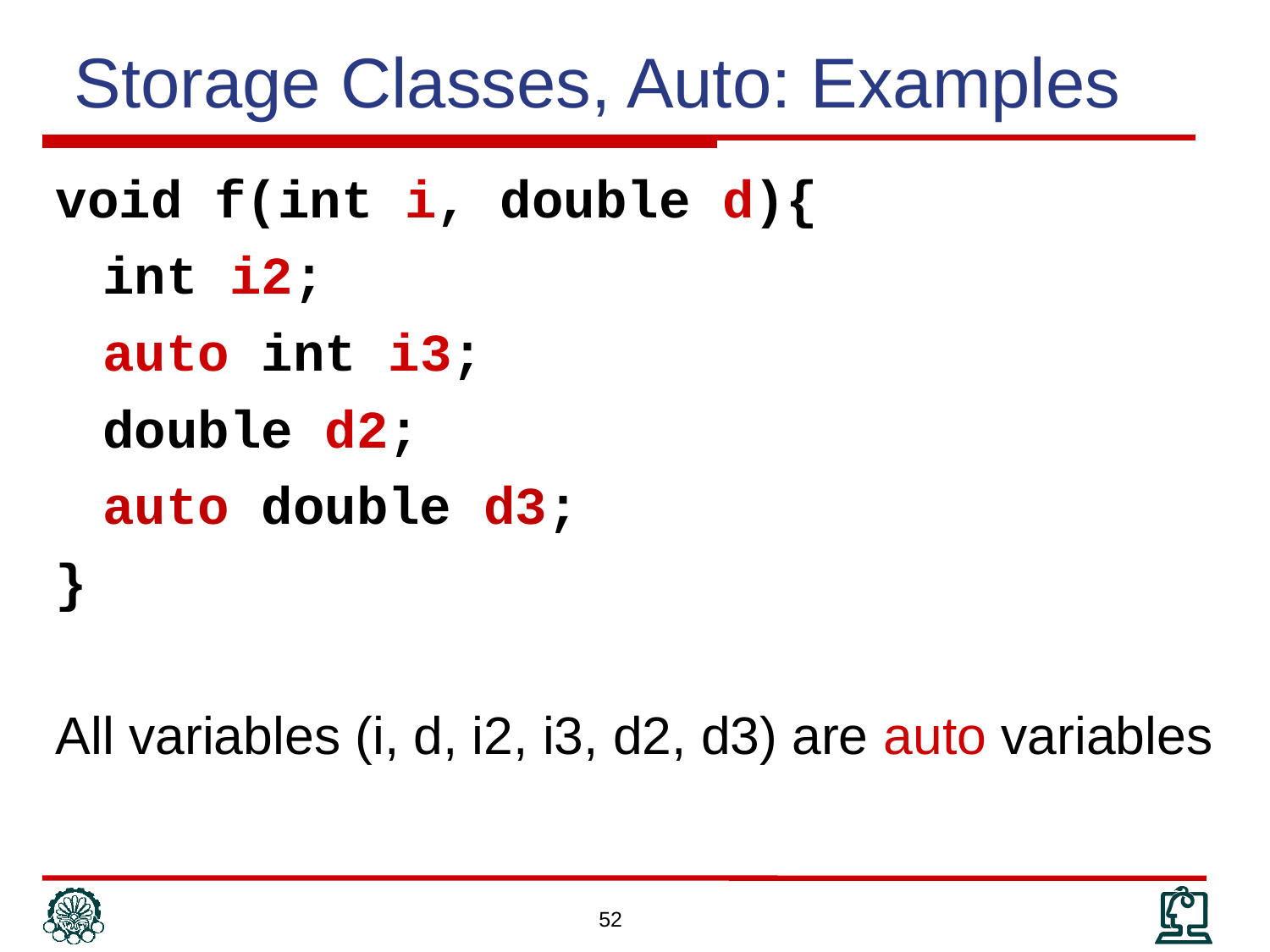

Storage Classes, Auto: Examples
void f(int i, double d){
	int i2;
	auto int i3;
	double d2;
	auto double d3;
}

All variables (i, d, i2, i3, d2, d3) are auto variables

52